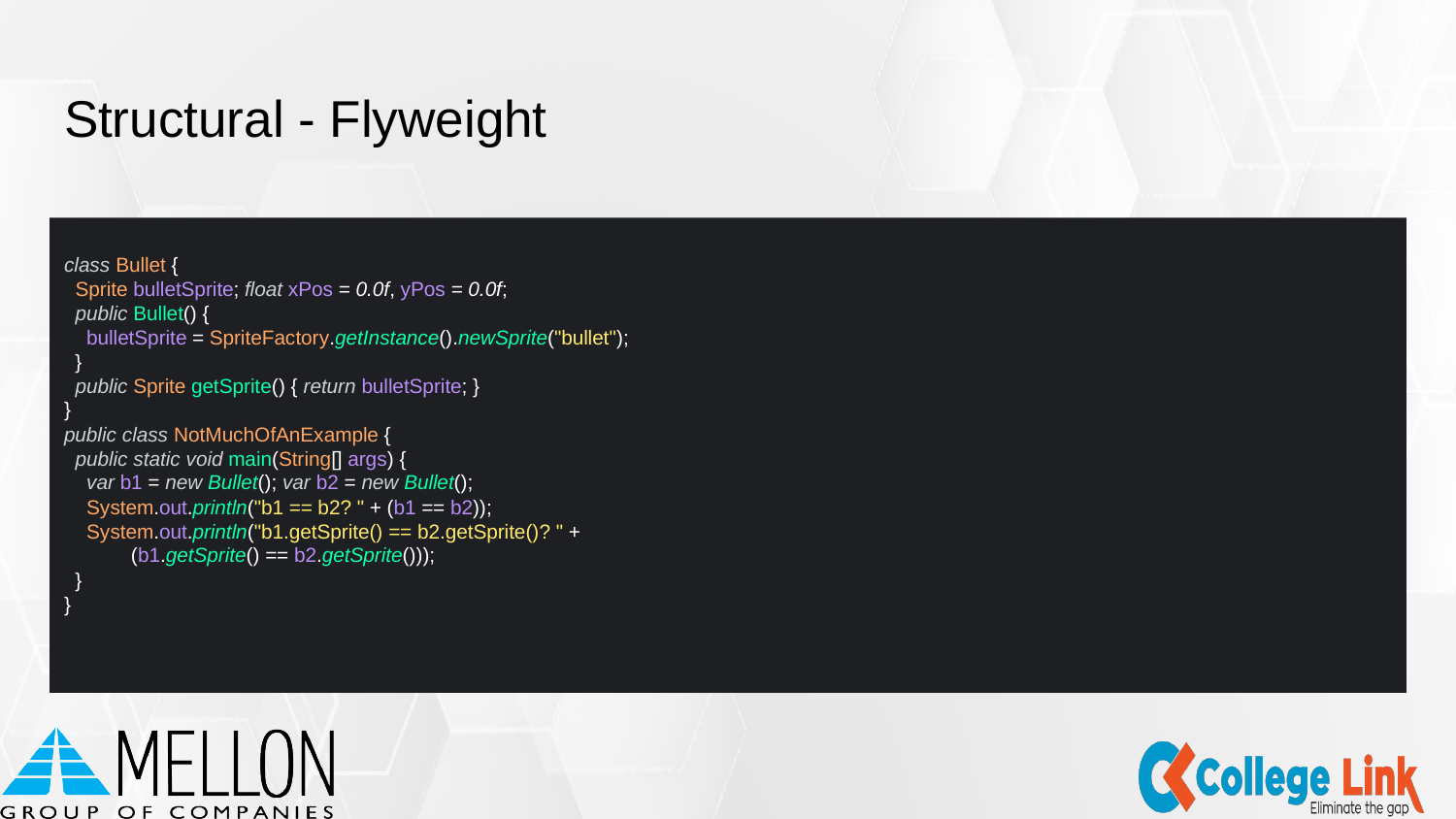

# Structural - Flyweight
class Bullet {
  Sprite bulletSprite; float xPos = 0.0f, yPos = 0.0f;
  public Bullet() {
    bulletSprite = SpriteFactory.getInstance().newSprite("bullet");
  }
  public Sprite getSprite() { return bulletSprite; }
}
public class NotMuchOfAnExample {
  public static void main(String[] args) {
    var b1 = new Bullet(); var b2 = new Bullet();
    System.out.println("b1 == b2? " + (b1 == b2));
    System.out.println("b1.getSprite() == b2.getSprite()? " +
            (b1.getSprite() == b2.getSprite()));
  }
}